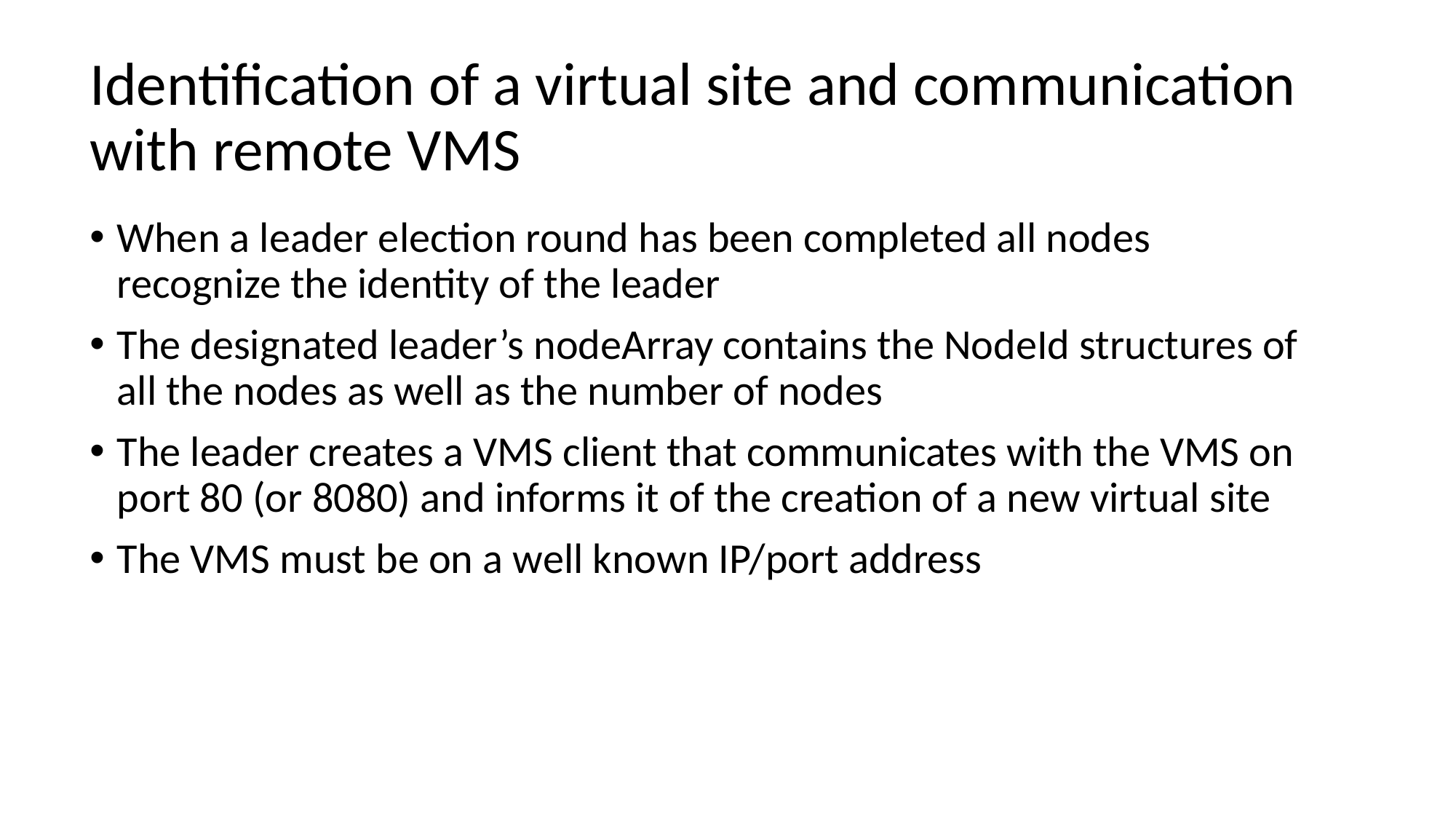

# Identification of a virtual site and communication with remote VMS
When a leader election round has been completed all nodes recognize the identity of the leader
The designated leader’s nodeArray contains the NodeId structures of all the nodes as well as the number of nodes
The leader creates a VMS client that communicates with the VMS on port 80 (or 8080) and informs it of the creation of a new virtual site
The VMS must be on a well known IP/port address